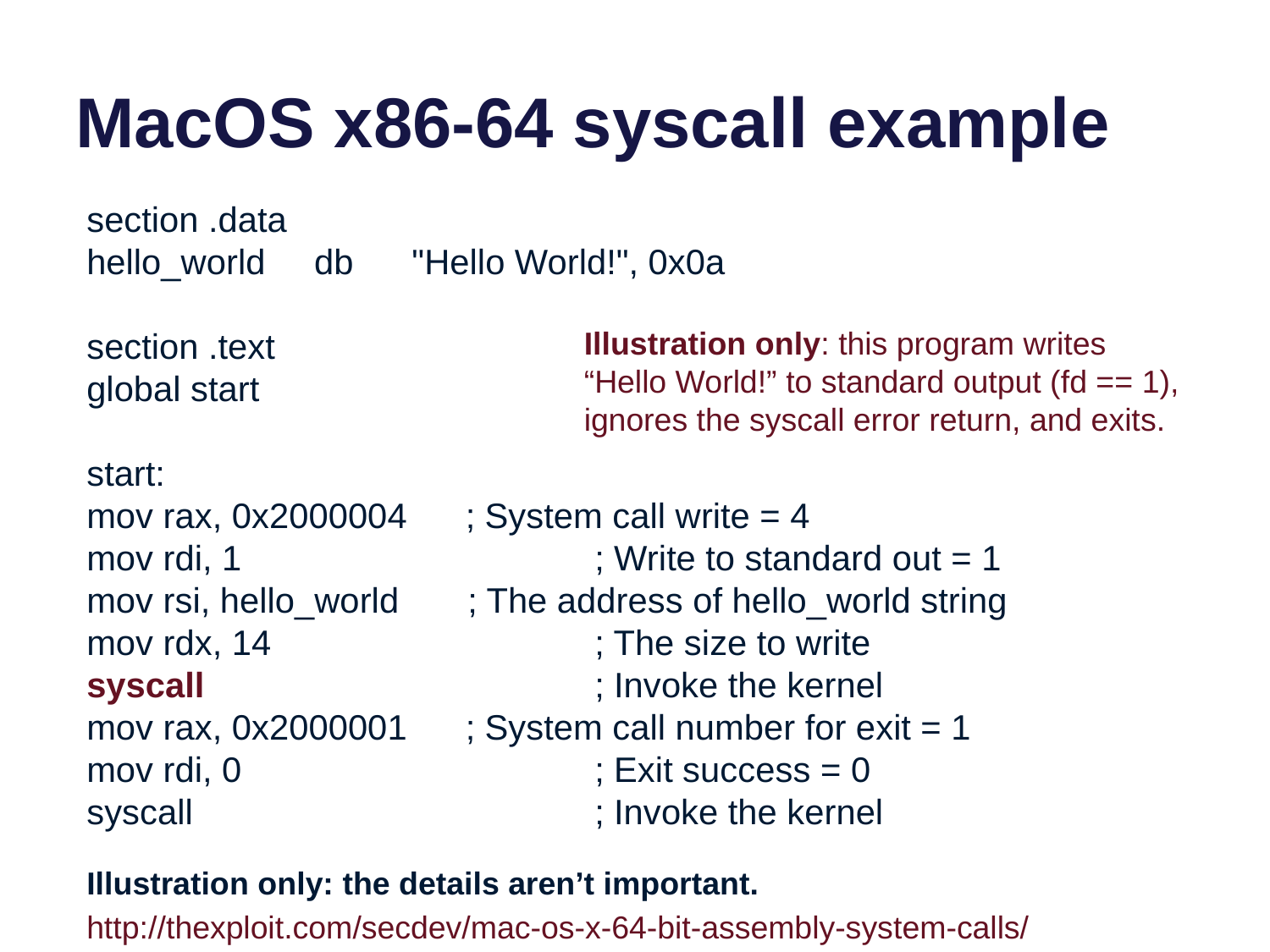

# MacOS x86-64 syscall example
section .data
hello_world     db      "Hello World!", 0x0a

section .text
global start

start:
mov rax, 0x2000004      ; System call write = 4
mov rdi, 1              		; Write to standard out = 1
mov rsi, hello_world    	; The address of hello_world string
mov rdx, 14            		; The size to write
syscall                		; Invoke the kernel
mov rax, 0x2000001      ; System call number for exit = 1
mov rdi, 0              		; Exit success = 0
syscall                 		; Invoke the kernel
Illustration only: this program writes “Hello World!” to standard output (fd == 1), ignores the syscall error return, and exits.
Illustration only: the details aren’t important.
http://thexploit.com/secdev/mac-os-x-64-bit-assembly-system-calls/